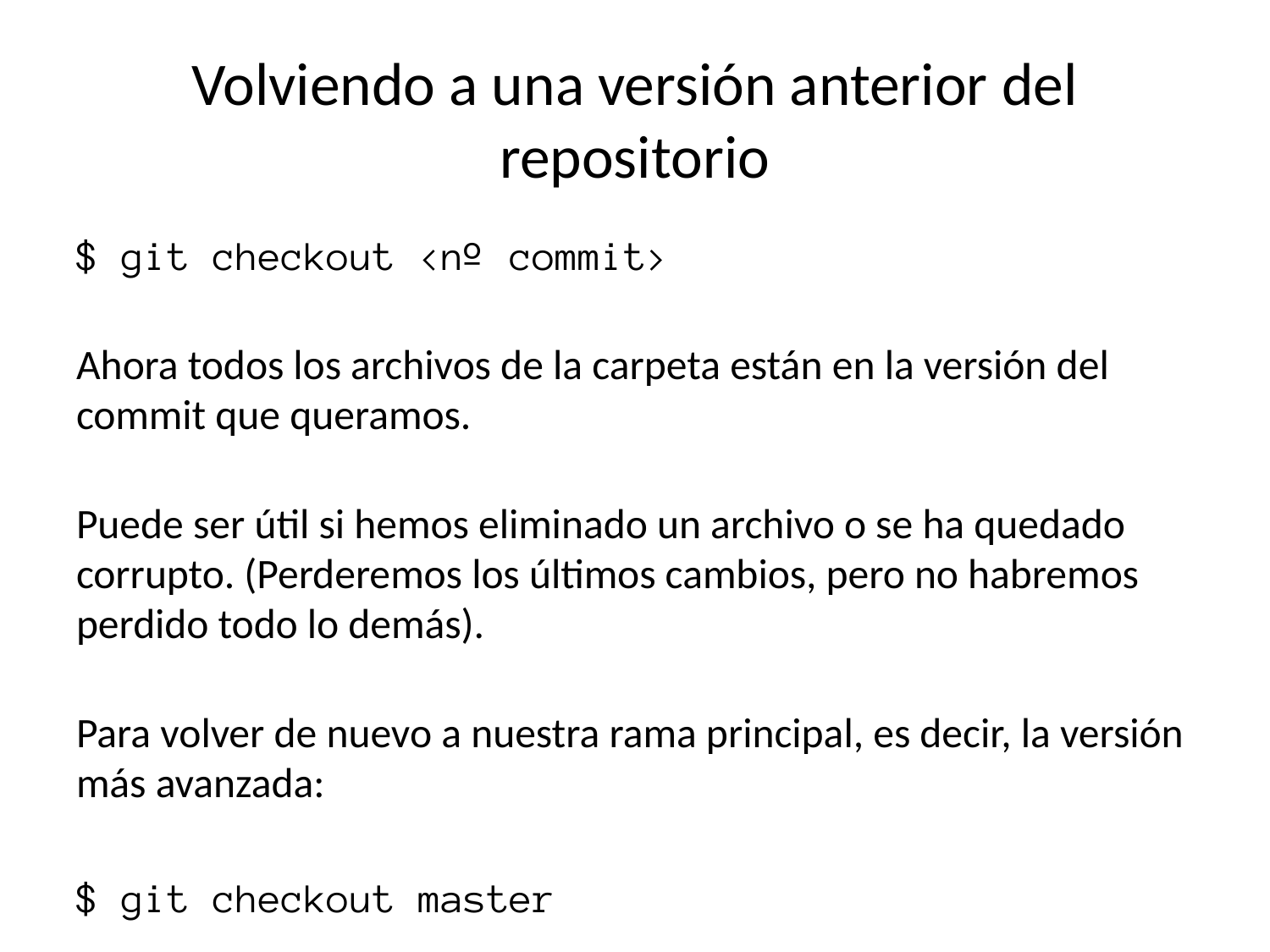

# Volviendo a una versión anterior del repositorio
$ git checkout <nº commit>
Ahora todos los archivos de la carpeta están en la versión del commit que queramos.
Puede ser útil si hemos eliminado un archivo o se ha quedado corrupto. (Perderemos los últimos cambios, pero no habremos perdido todo lo demás).
Para volver de nuevo a nuestra rama principal, es decir, la versión más avanzada:

$ git checkout master